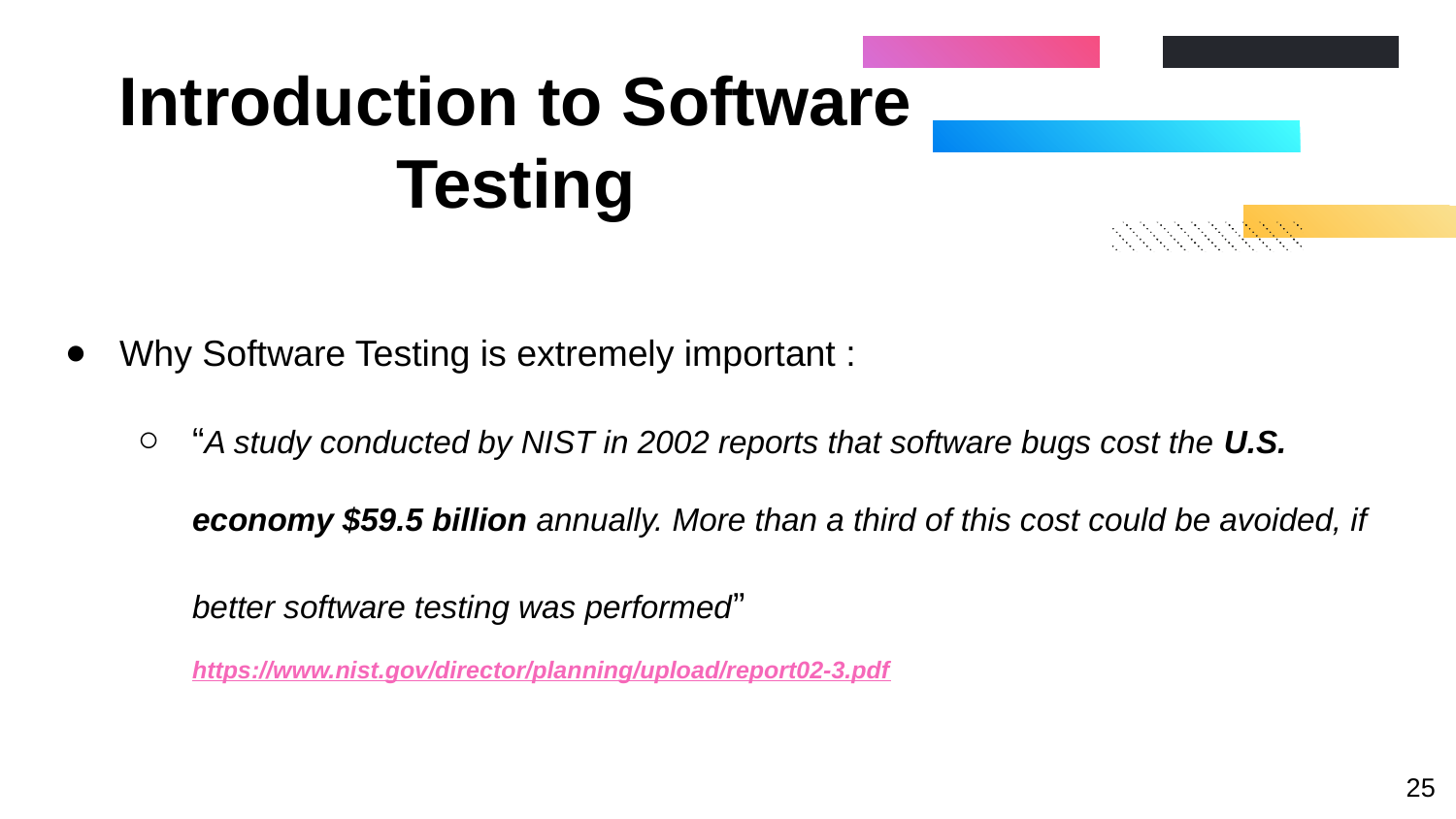

# Introduction to Software Testing
Why Software Testing is extremely important :
“A study conducted by NIST in 2002 reports that software bugs cost the U.S. economy $59.5 billion annually. More than a third of this cost could be avoided, if better software testing was performed” https://www.nist.gov/director/planning/upload/report02-3.pdf
25